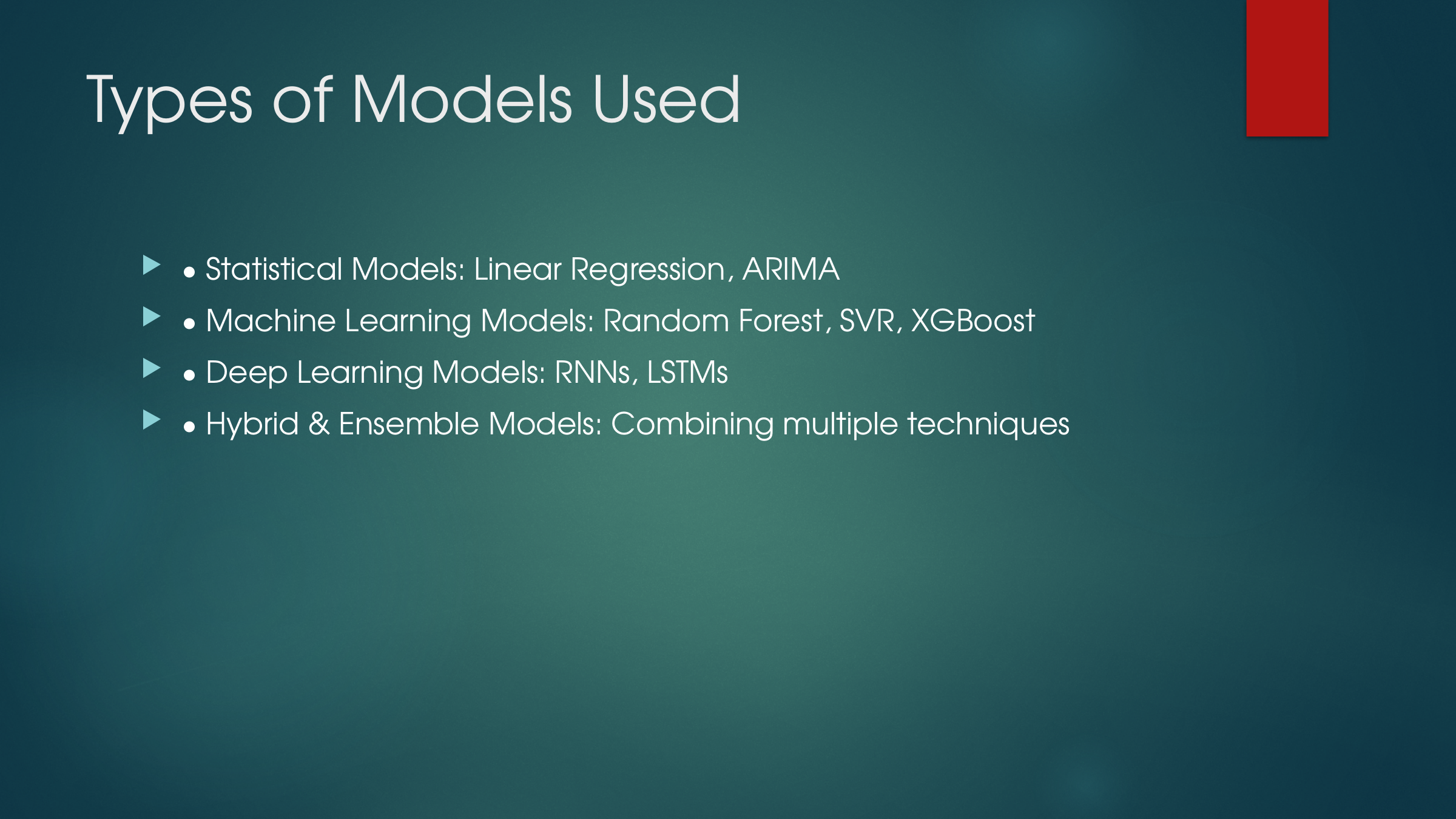

# Types of Models Used
• Statistical Models: Linear Regression, ARIMA
• Machine Learning Models: Random Forest, SVR, XGBoost
• Deep Learning Models: RNNs, LSTMs
• Hybrid & Ensemble Models: Combining multiple techniques